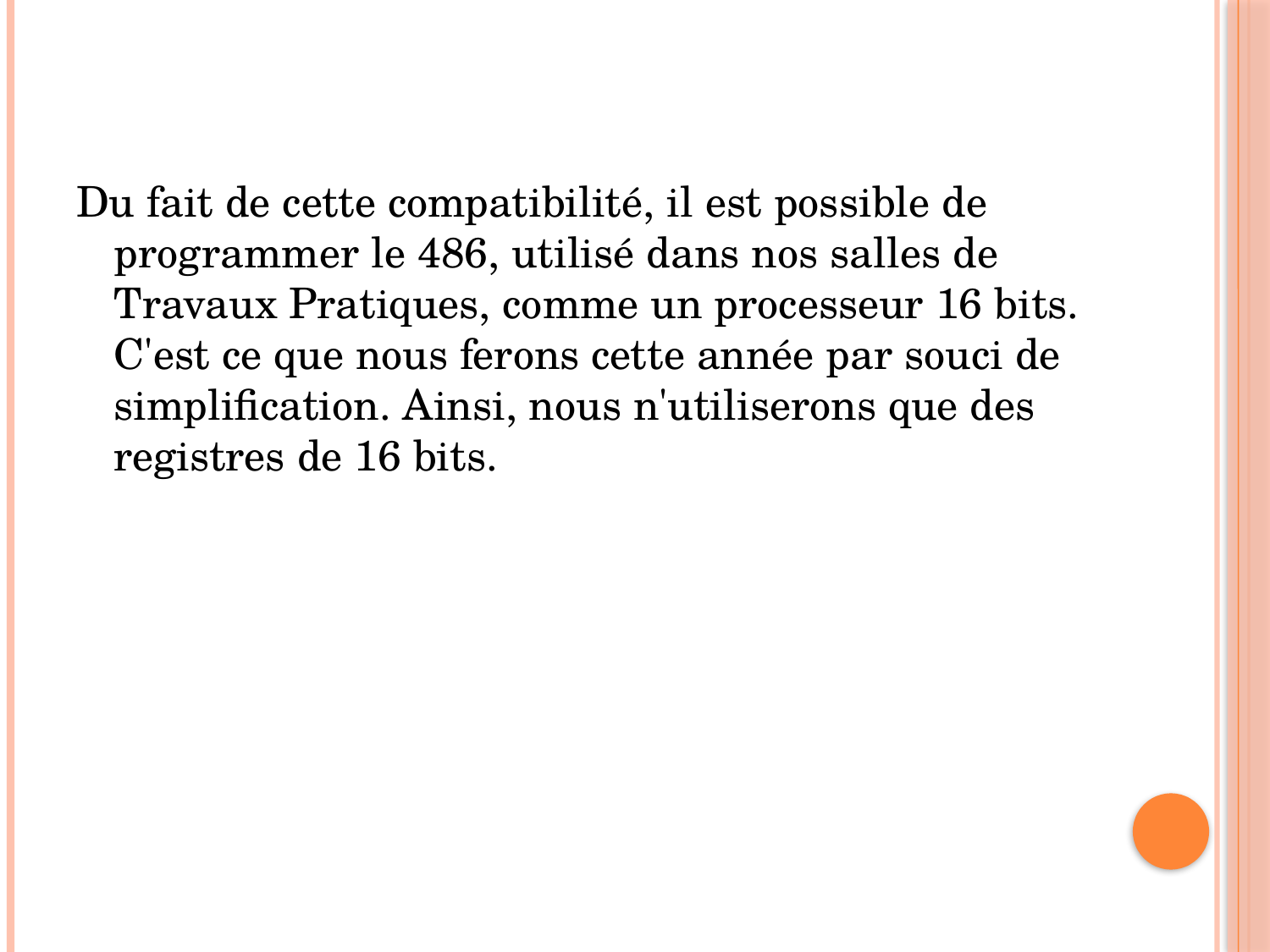

#
Du fait de cette compatibilité, il est possible de programmer le 486, utilisé dans nos salles de Travaux Pratiques, comme un processeur 16 bits. C'est ce que nous ferons cette année par souci de simplification. Ainsi, nous n'utiliserons que des registres de 16 bits.